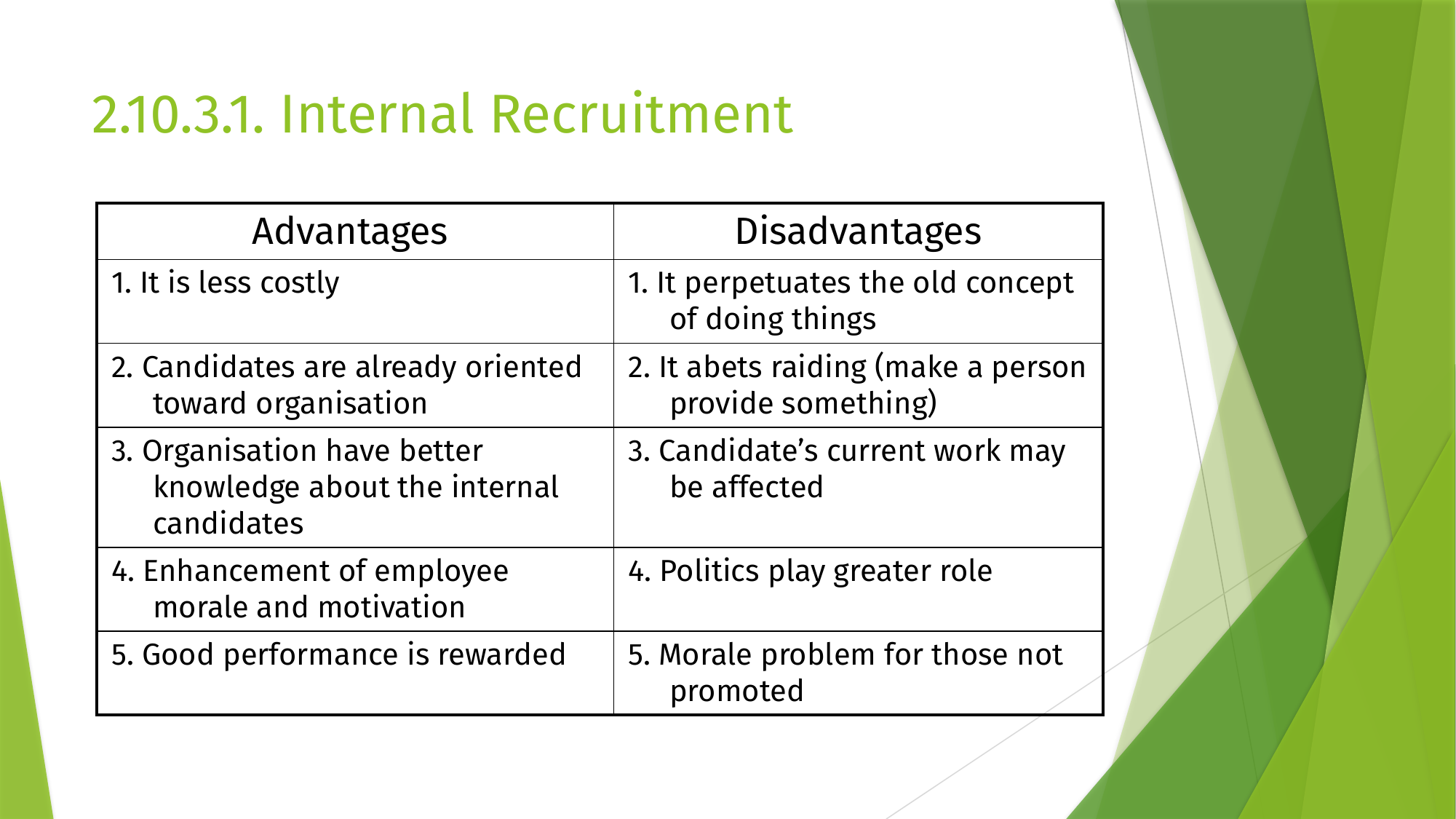

# 2.10.3.1. Internal Recruitment
| Advantages | Disadvantages |
| --- | --- |
| 1. It is less costly | 1. It perpetuates the old concept of doing things |
| 2. Candidates are already oriented toward organisation | 2. It abets raiding (make a person provide something) |
| 3. Organisation have better knowledge about the internal candidates | 3. Candidate’s current work may be affected |
| 4. Enhancement of employee morale and motivation | 4. Politics play greater role |
| 5. Good performance is rewarded | 5. Morale problem for those not promoted |